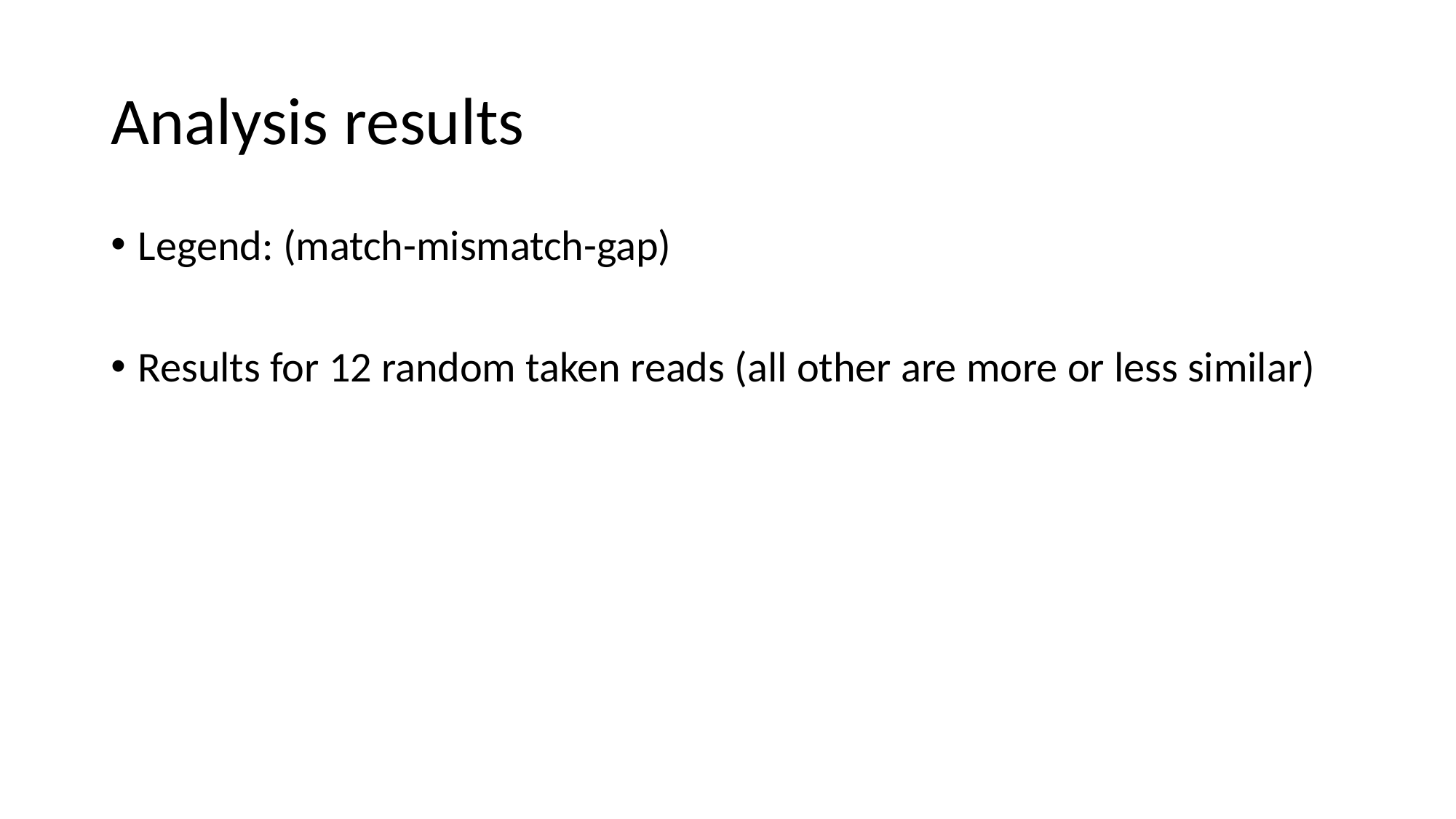

# Analysis results
Legend: (match-mismatch-gap)

Results for 12 random taken reads (all other are more or less similar)